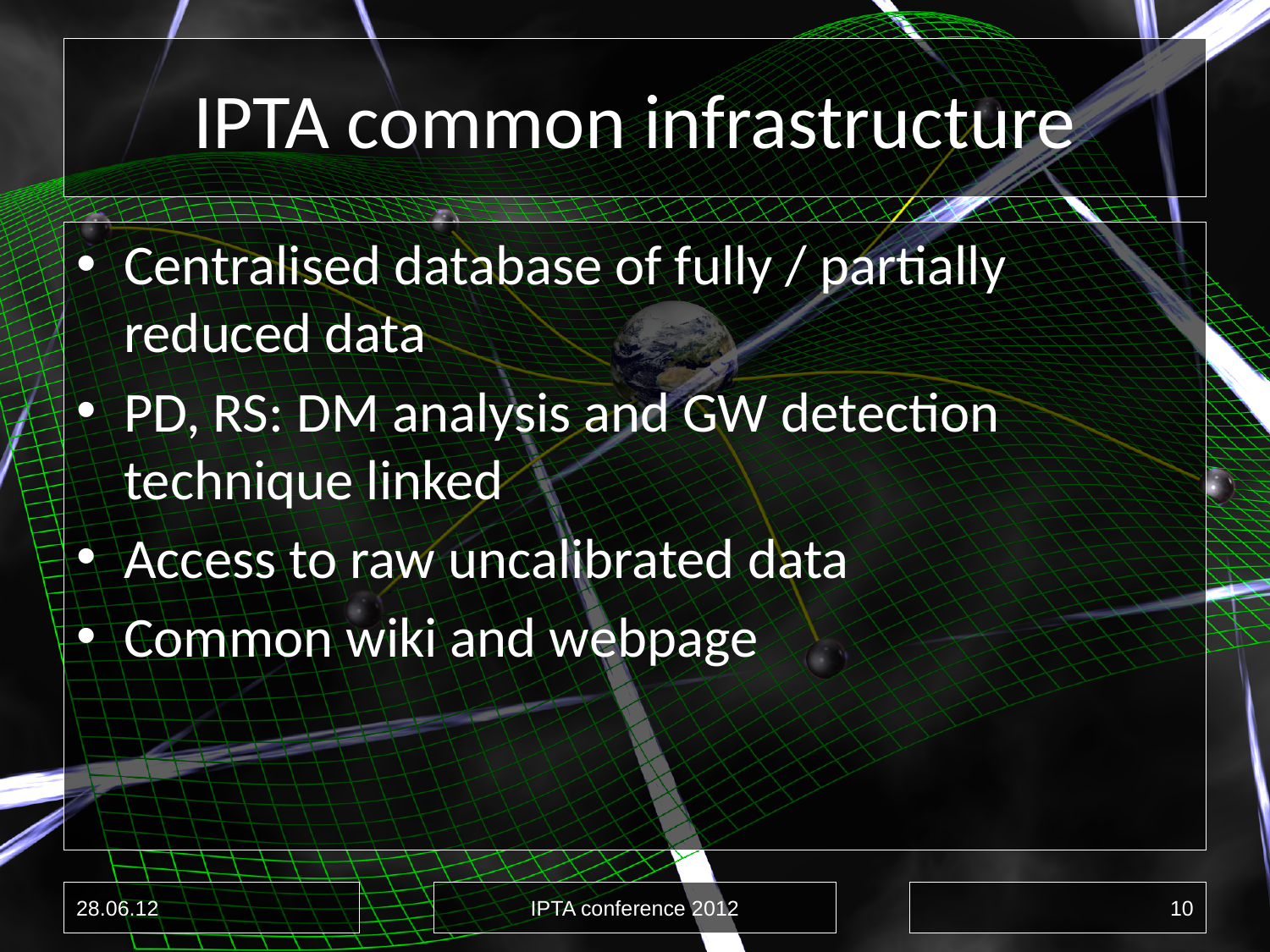

# IPTA common infrastructure
Centralised database of fully / partially reduced data
PD, RS: DM analysis and GW detection technique linked
Access to raw uncalibrated data
Common wiki and webpage
28.06.12
IPTA conference 2012
10